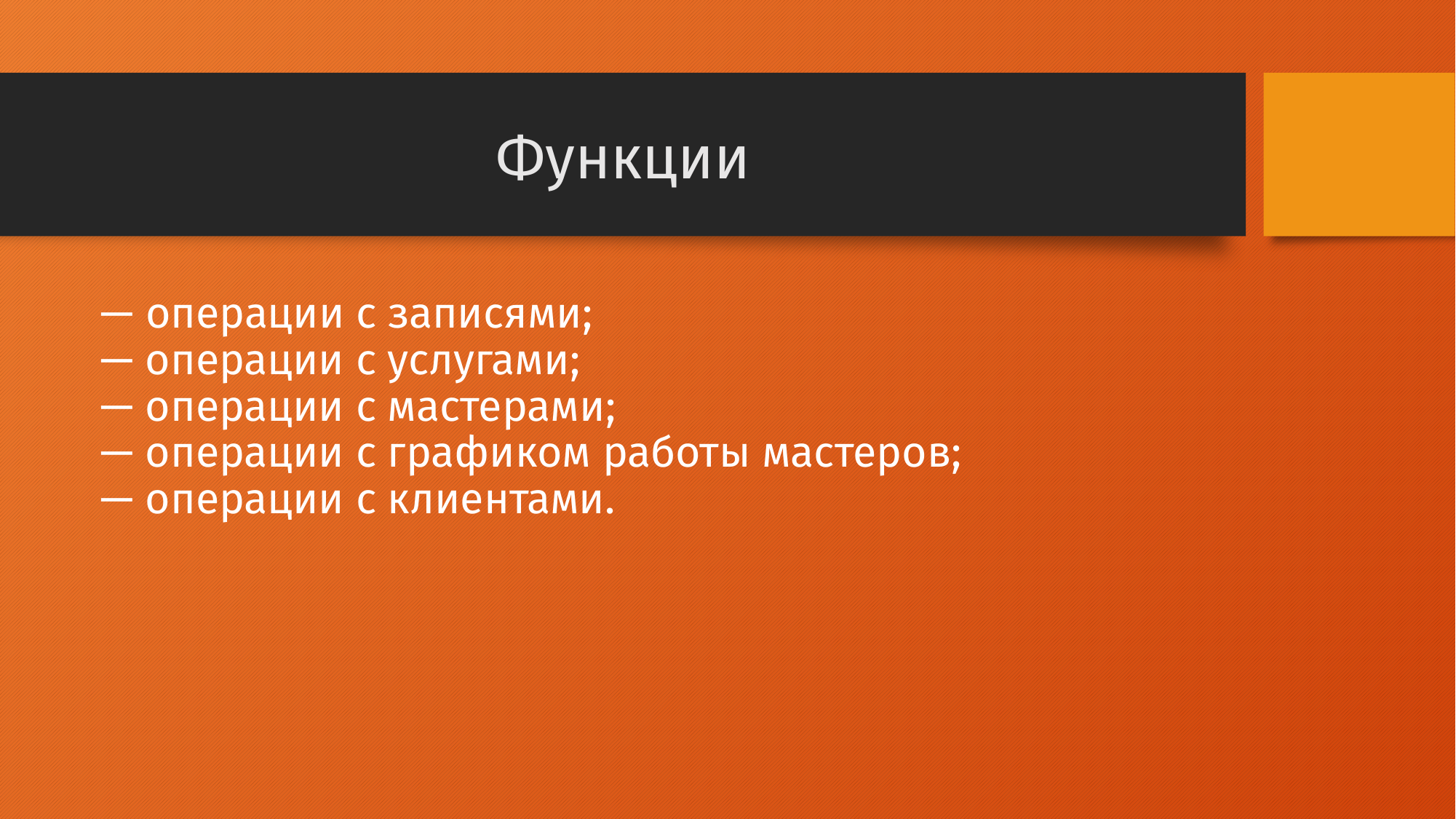

Функции
# — операции с записями; — операции с услугами; — операции с мастерами; — операции с графиком работы мастеров; — операции с клиентами.